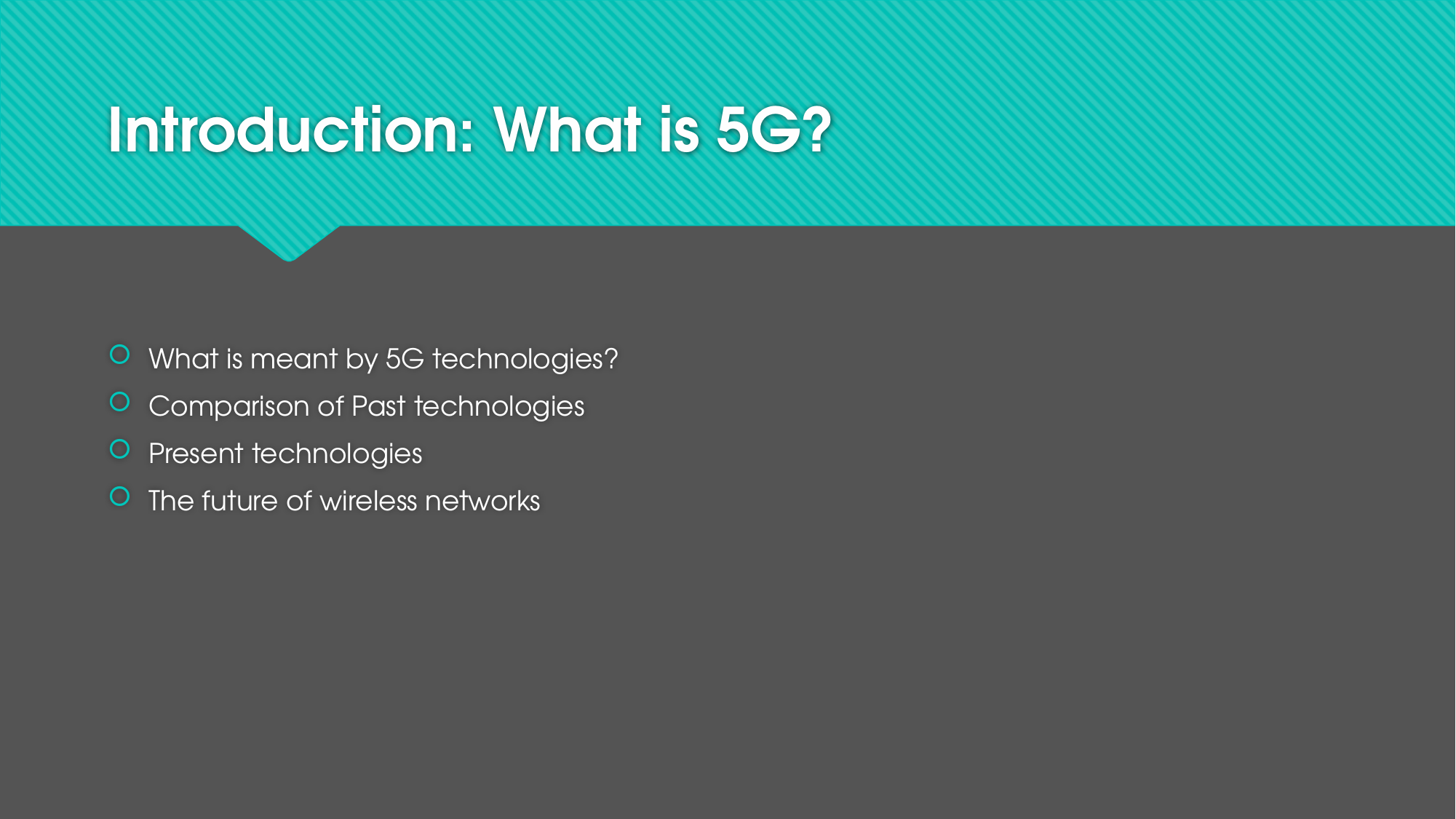

# Introduction: What is 5G?
What is meant by 5G technologies?
Comparison of Past technologies
Present technologies
The future of wireless networks